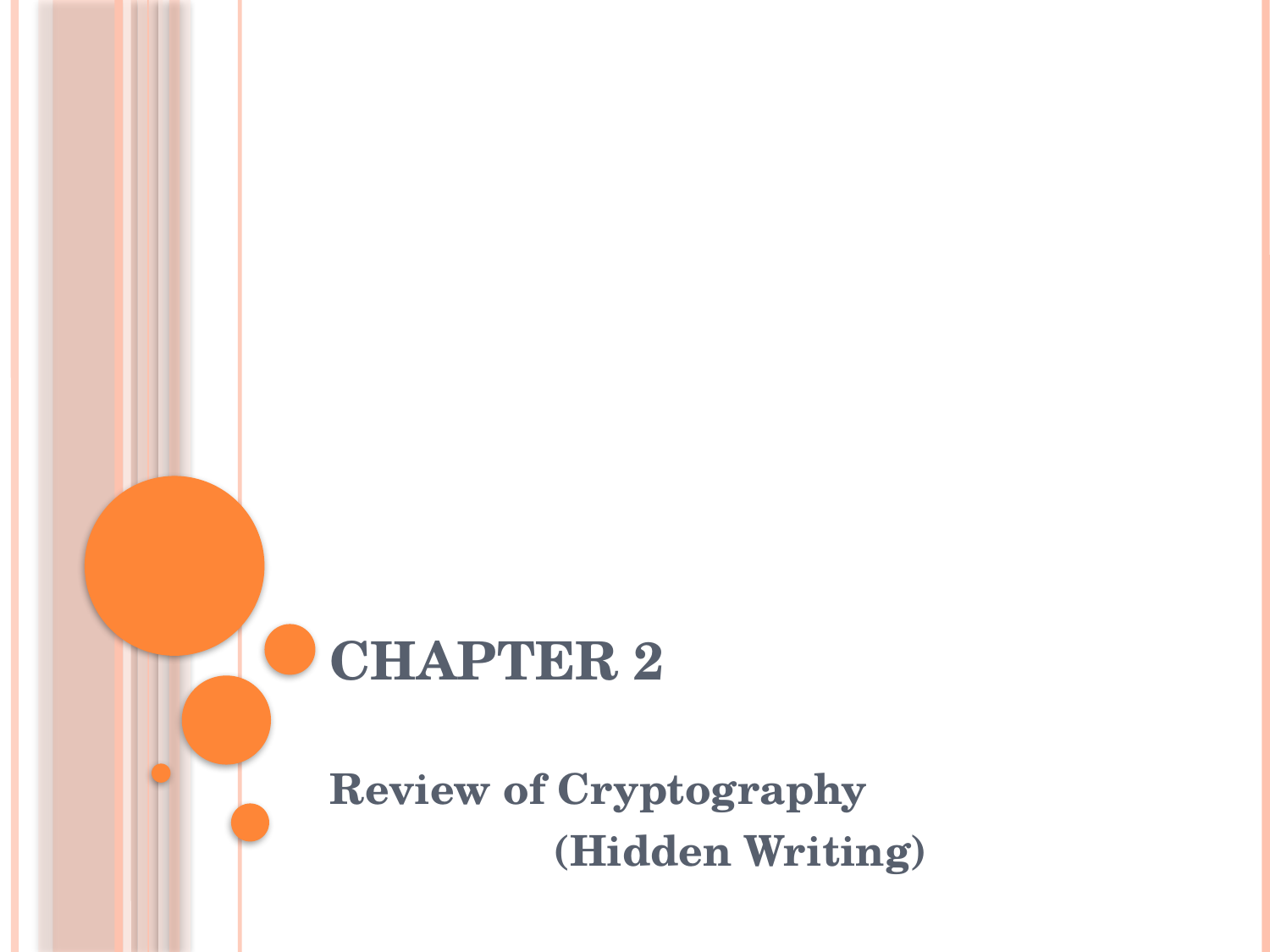

# Chapter 2

Review of Cryptography
	        (Hidden Writing)